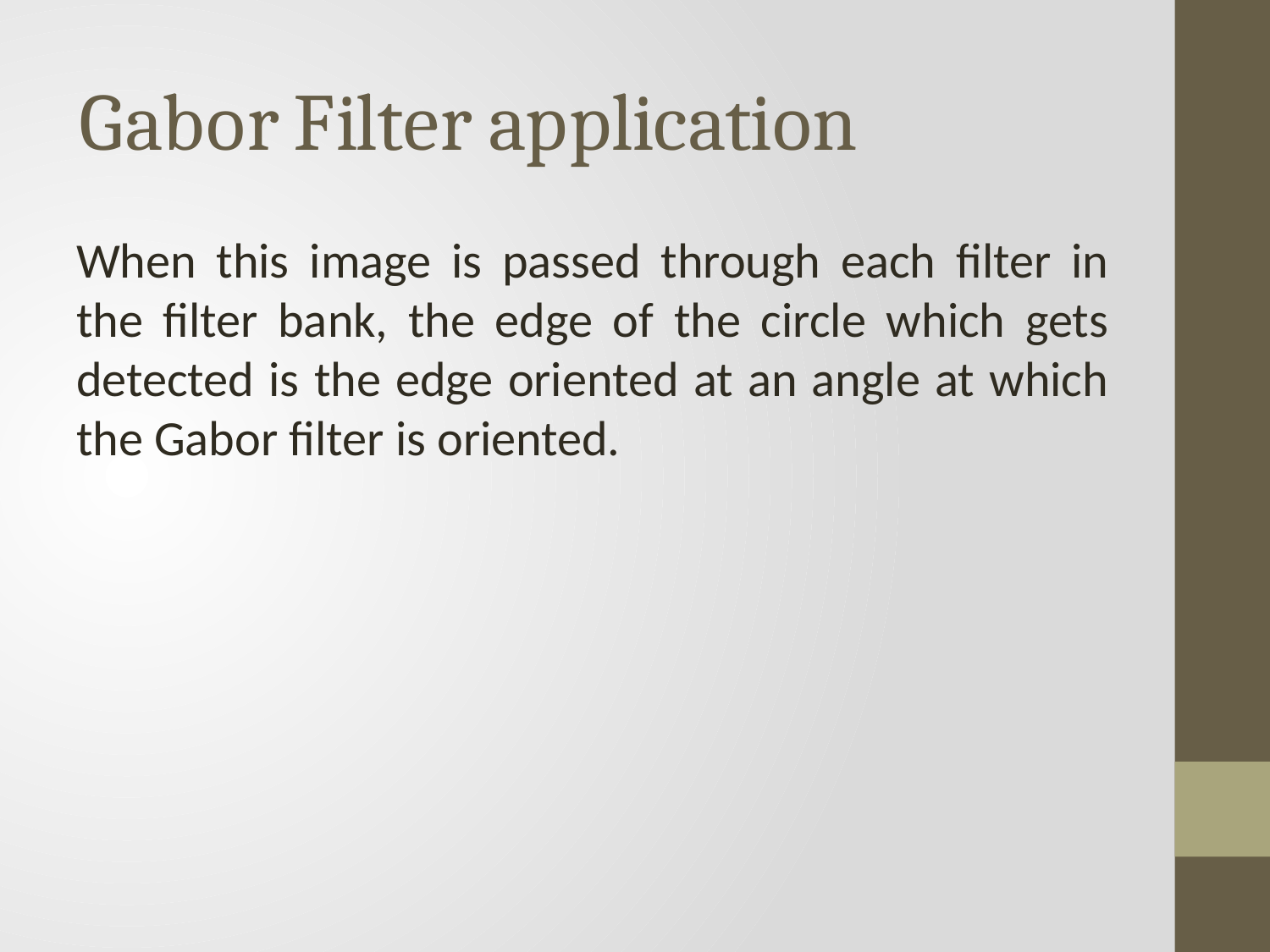

# Gabor Filter application
When this image is passed through each filter in the filter bank, the edge of the circle which gets detected is the edge oriented at an angle at which the Gabor filter is oriented.